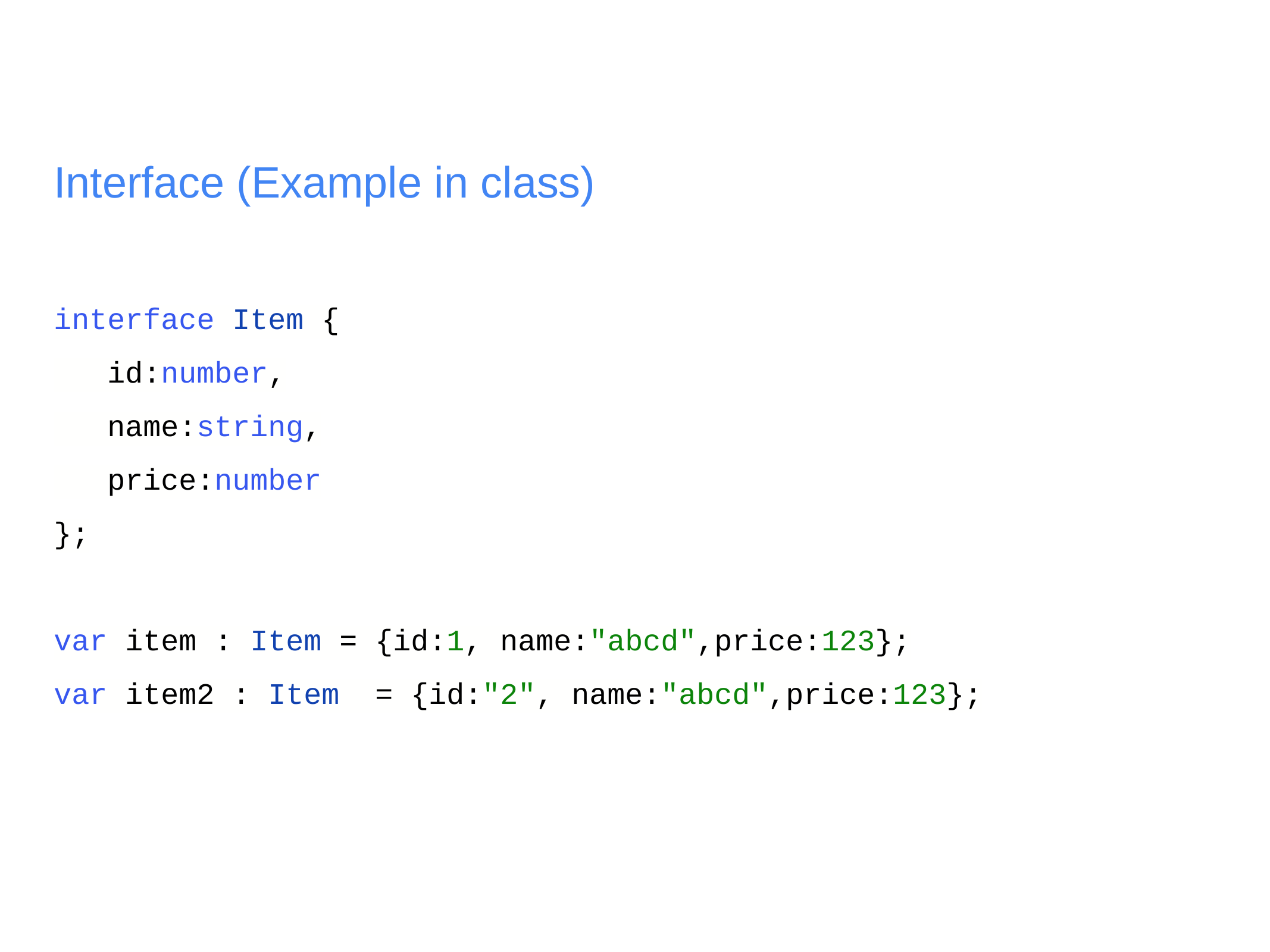

# Interface (Example in class)
interface Item {
   id:number,
   name:string,
   price:number
};

var item : Item = {id:1, name:"abcd",price:123};
var item2 : Item  = {id:"2", name:"abcd",price:123};